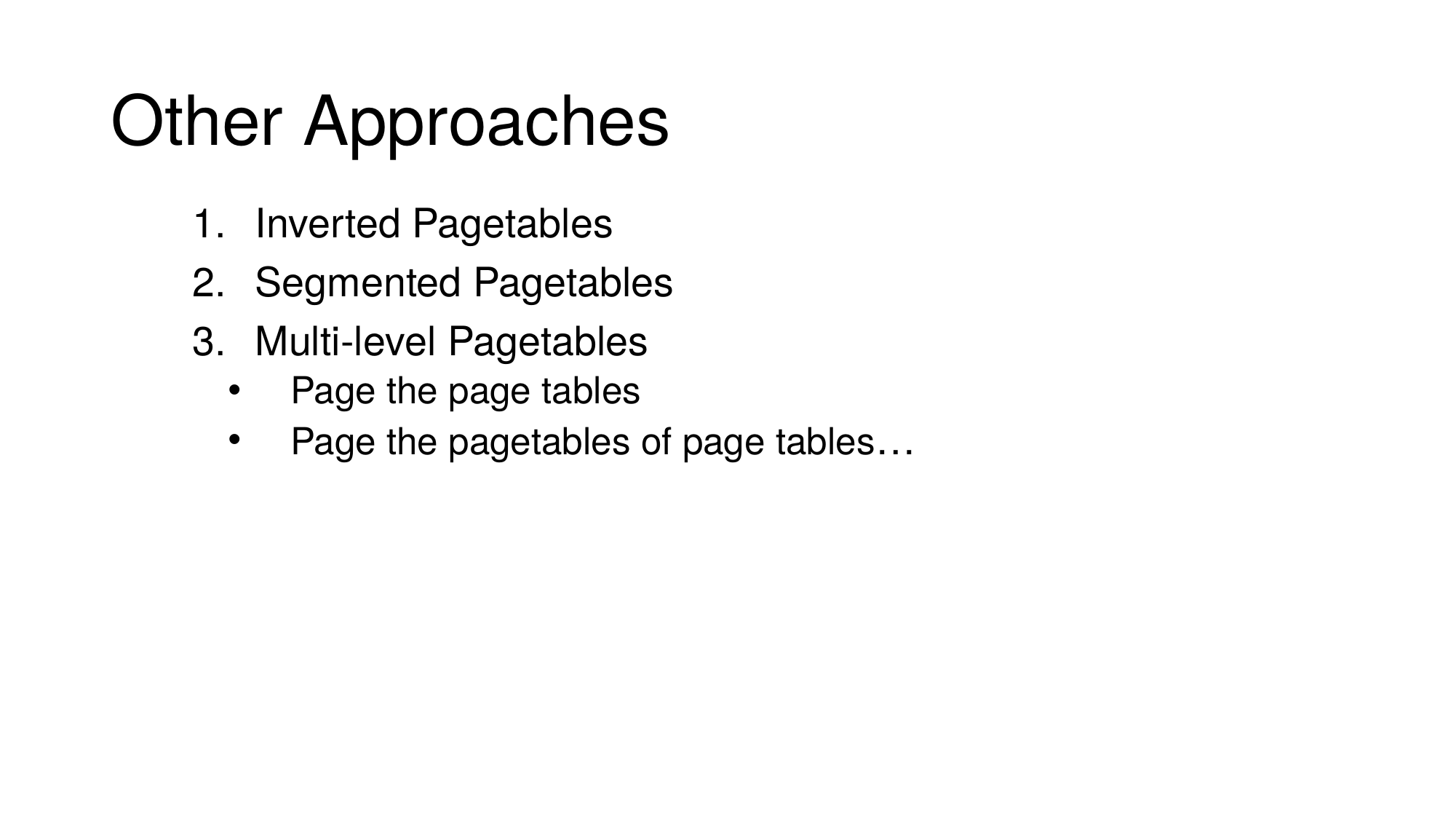

# Other Approaches
Inverted Pagetables
Segmented Pagetables
Multi-level Pagetables
Page the page tables
Page the pagetables of page tables…